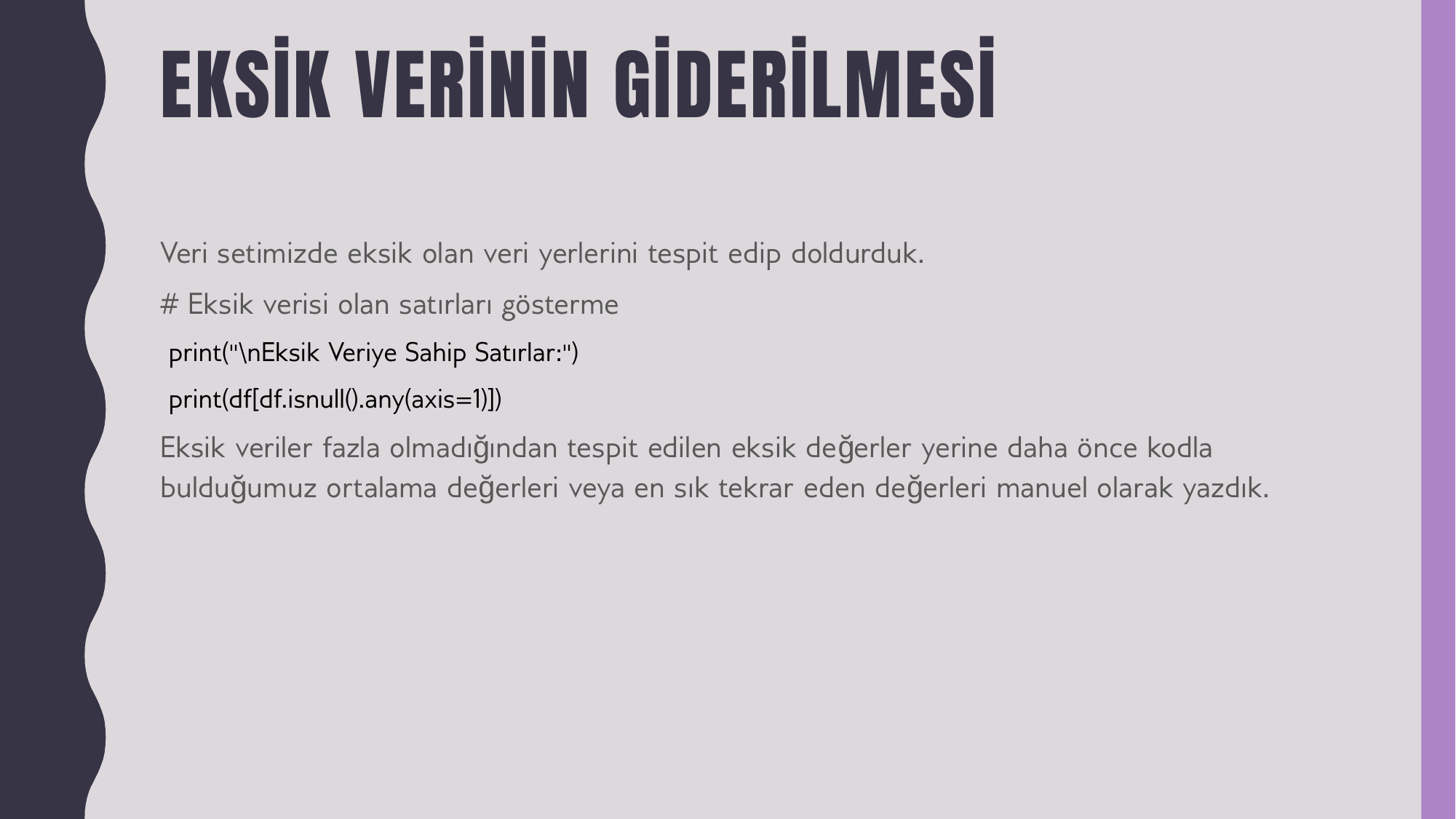

# EKSİK VERİNİN GİDERİLMESİ
Veri setimizde eksik olan veri yerlerini tespit edip doldurduk.
# Eksik verisi olan satırları gösterme
 print("\nEksik Veriye Sahip Satırlar:")
 print(df[df.isnull().any(axis=1)])
Eksik veriler fazla olmadığından tespit edilen eksik değerler yerine daha önce kodla bulduğumuz ortalama değerleri veya en sık tekrar eden değerleri manuel olarak yazdık.